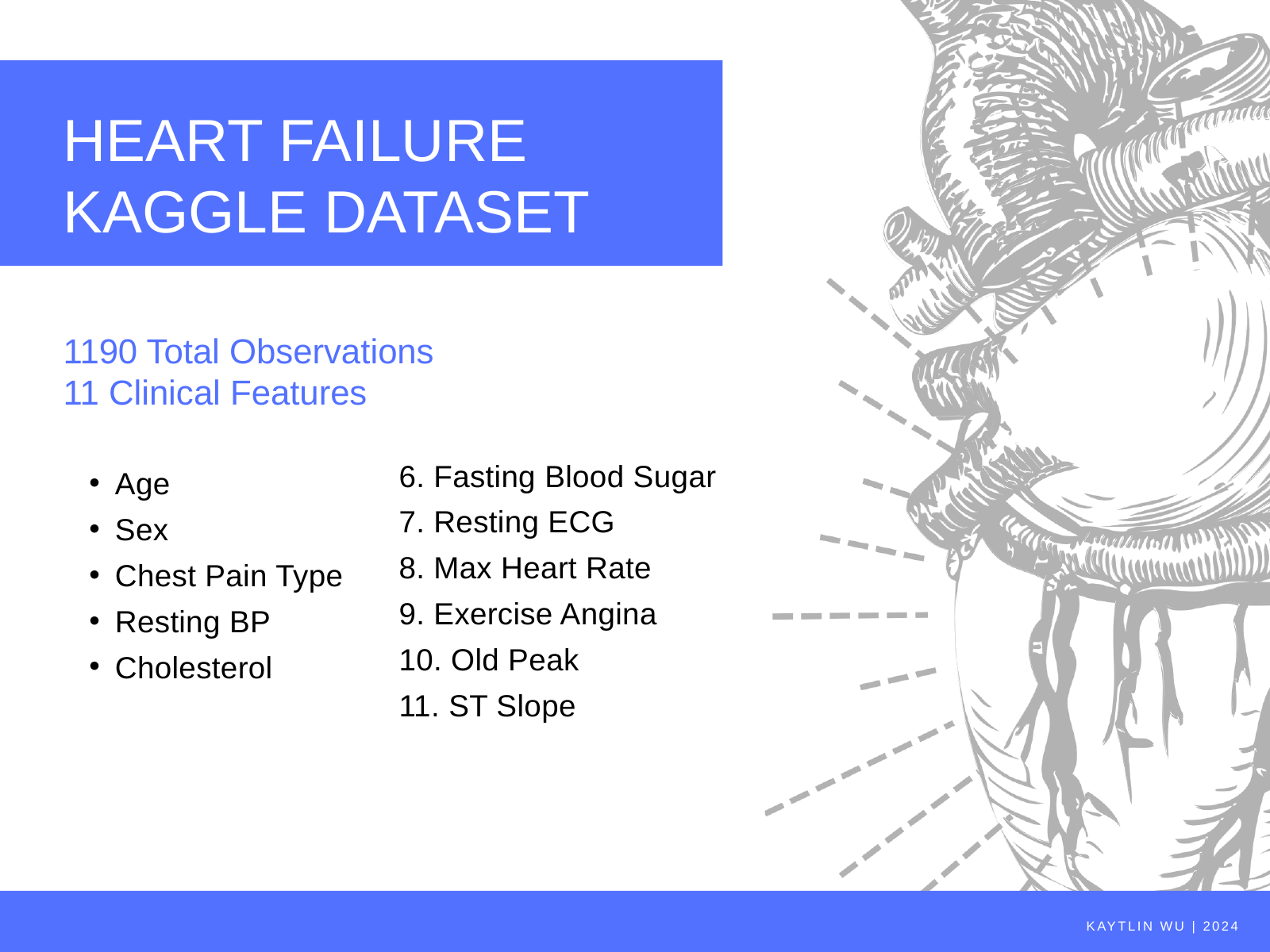

HEART FAILURE KAGGLE DATASET
1190 Total Observations
11 Clinical Features

Age
Sex
Chest Pain Type
Resting BP
Cholesterol

6. Fasting Blood Sugar
7. Resting ECG
8. Max Heart Rate
9. Exercise Angina
10. Old Peak
11. ST Slope

KAYTLIN WU | 2024